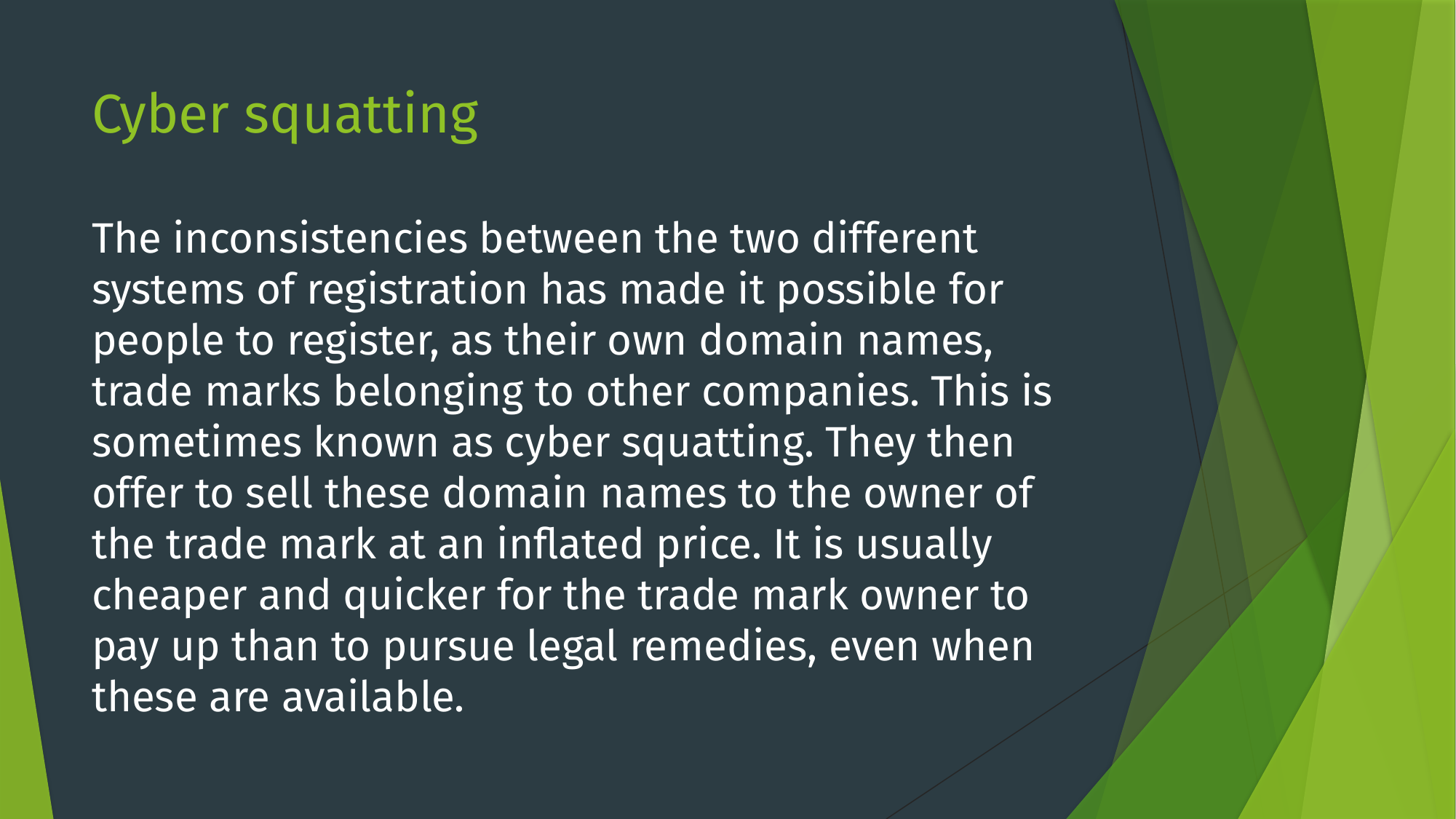

# Cyber squatting
The inconsistencies between the two different systems of registration has made it possible for people to register, as their own domain names, trade marks belonging to other companies. This is sometimes known as cyber squatting. They then offer to sell these domain names to the owner of the trade mark at an inflated price. It is usually cheaper and quicker for the trade mark owner to pay up than to pursue legal remedies, even when these are available.